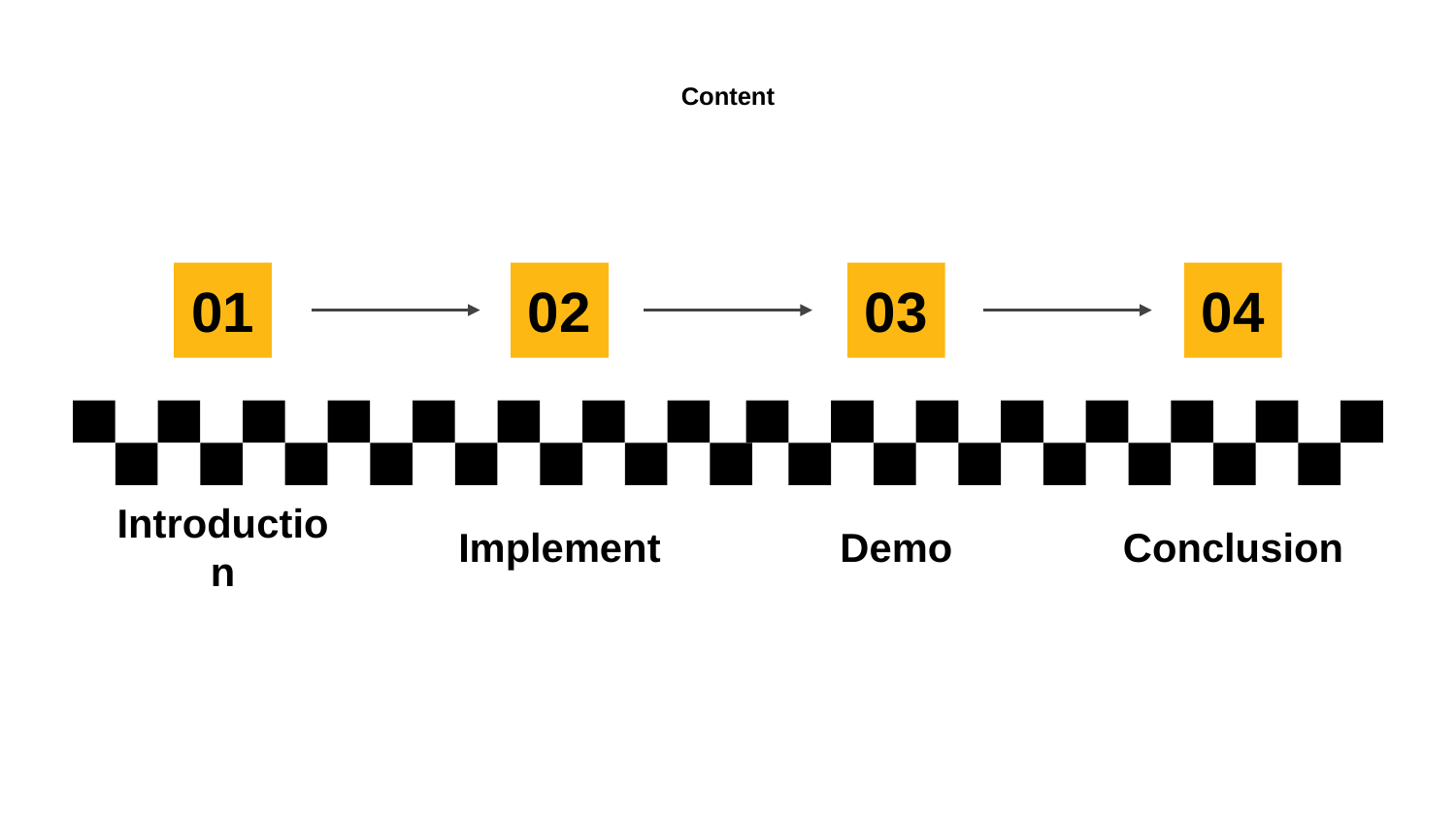

# Content
01
Introduction
02
Implement
03
Demo
04
Conclusion